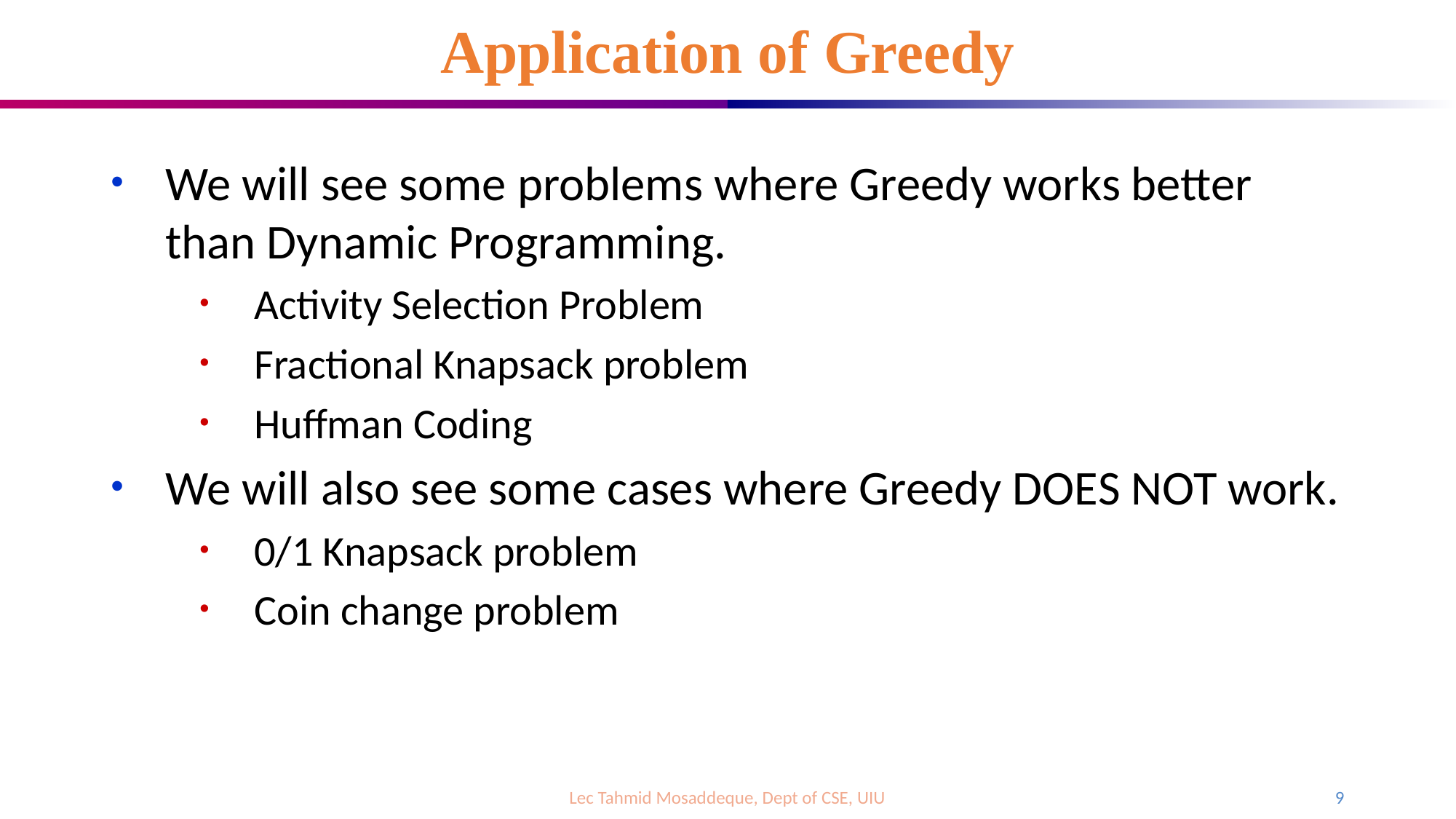

# Application of Greedy
We will see some problems where Greedy works better than Dynamic Programming.
Activity Selection Problem
Fractional Knapsack problem
Huffman Coding
We will also see some cases where Greedy DOES NOT work.
0/1 Knapsack problem
Coin change problem
Lec Tahmid Mosaddeque, Dept of CSE, UIU
9